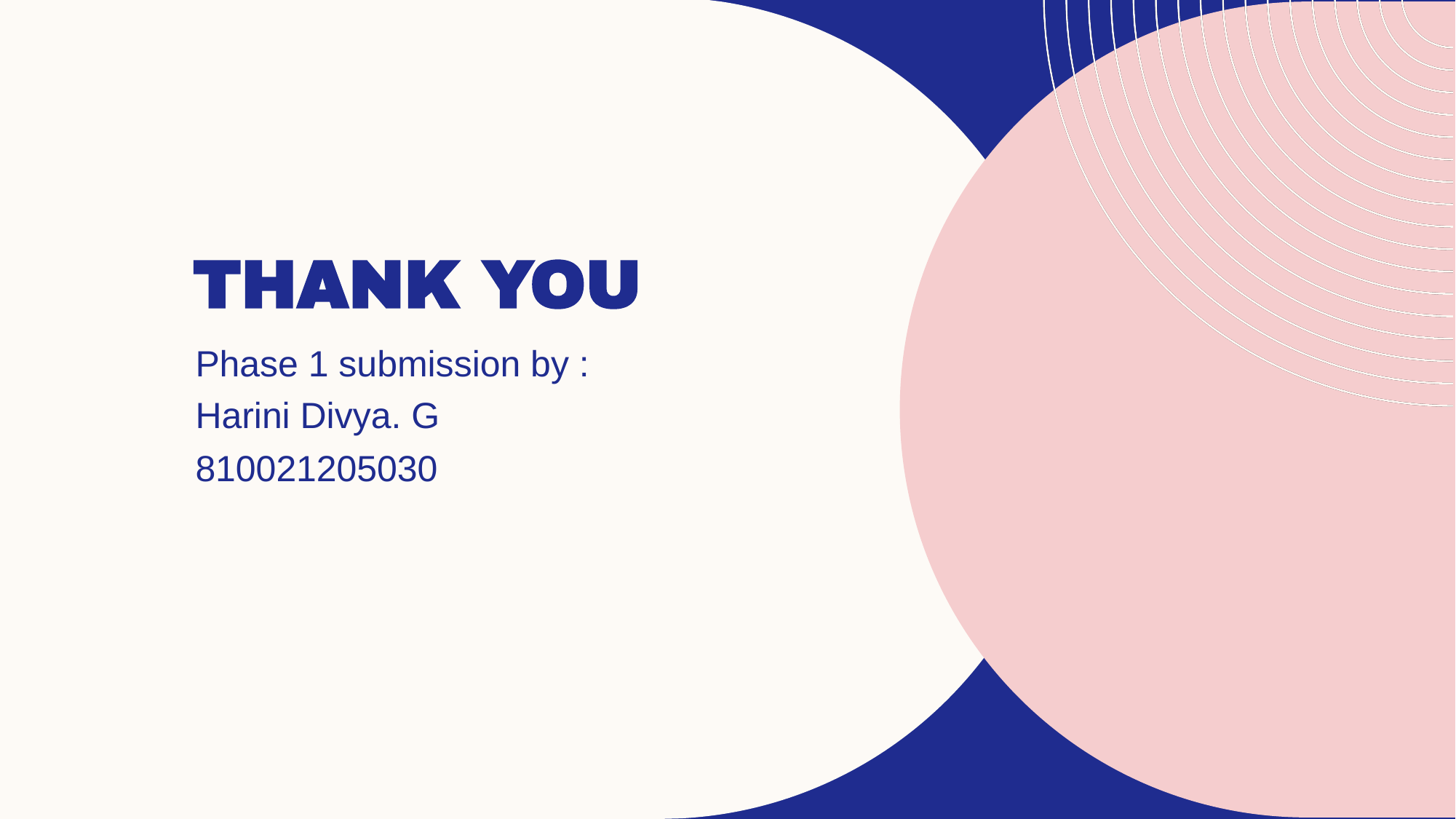

# THANK YOU
Phase 1 submission by :
Harini Divya. G
810021205030